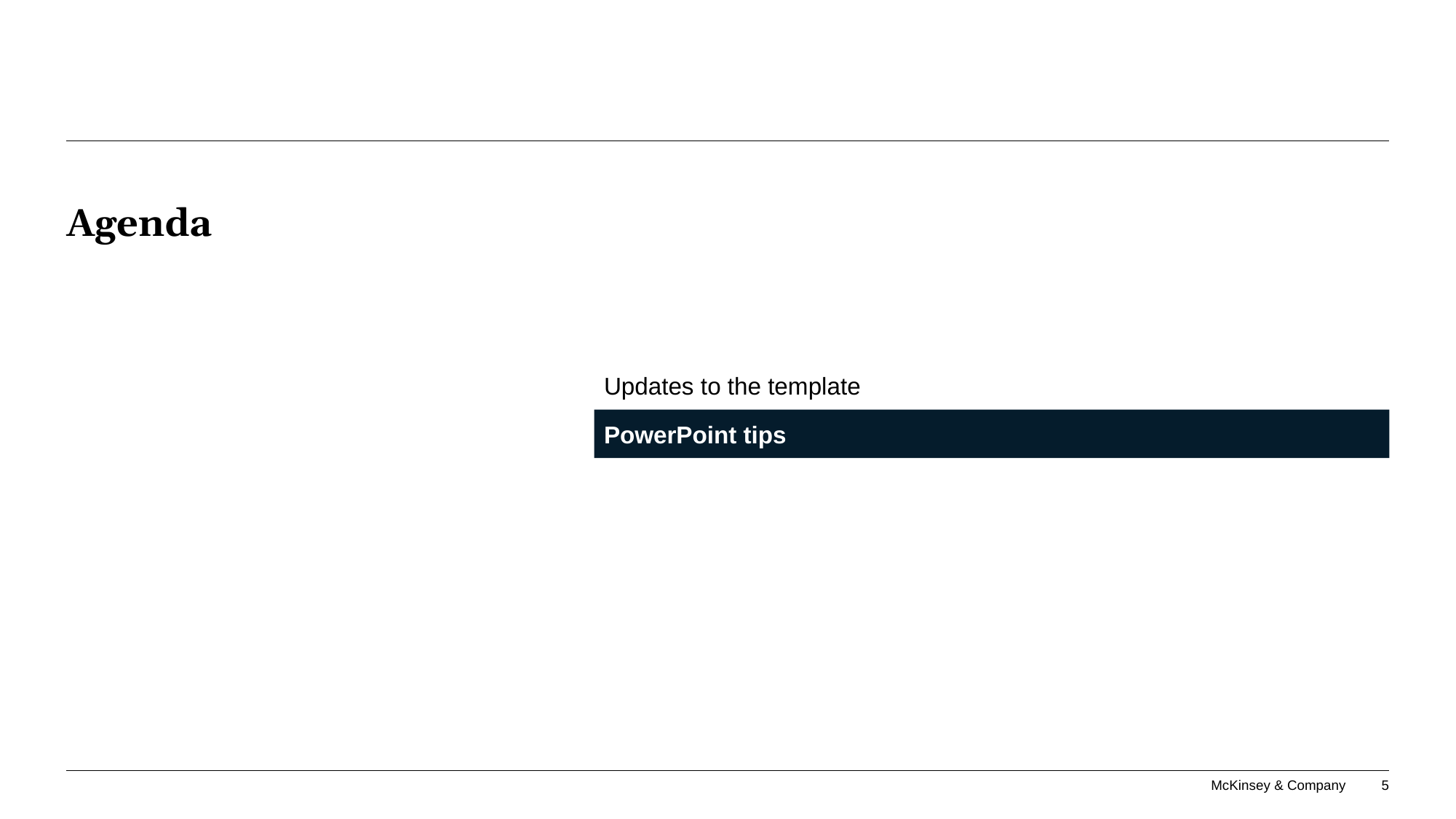

# Agenda
Updates to the template
PowerPoint tips